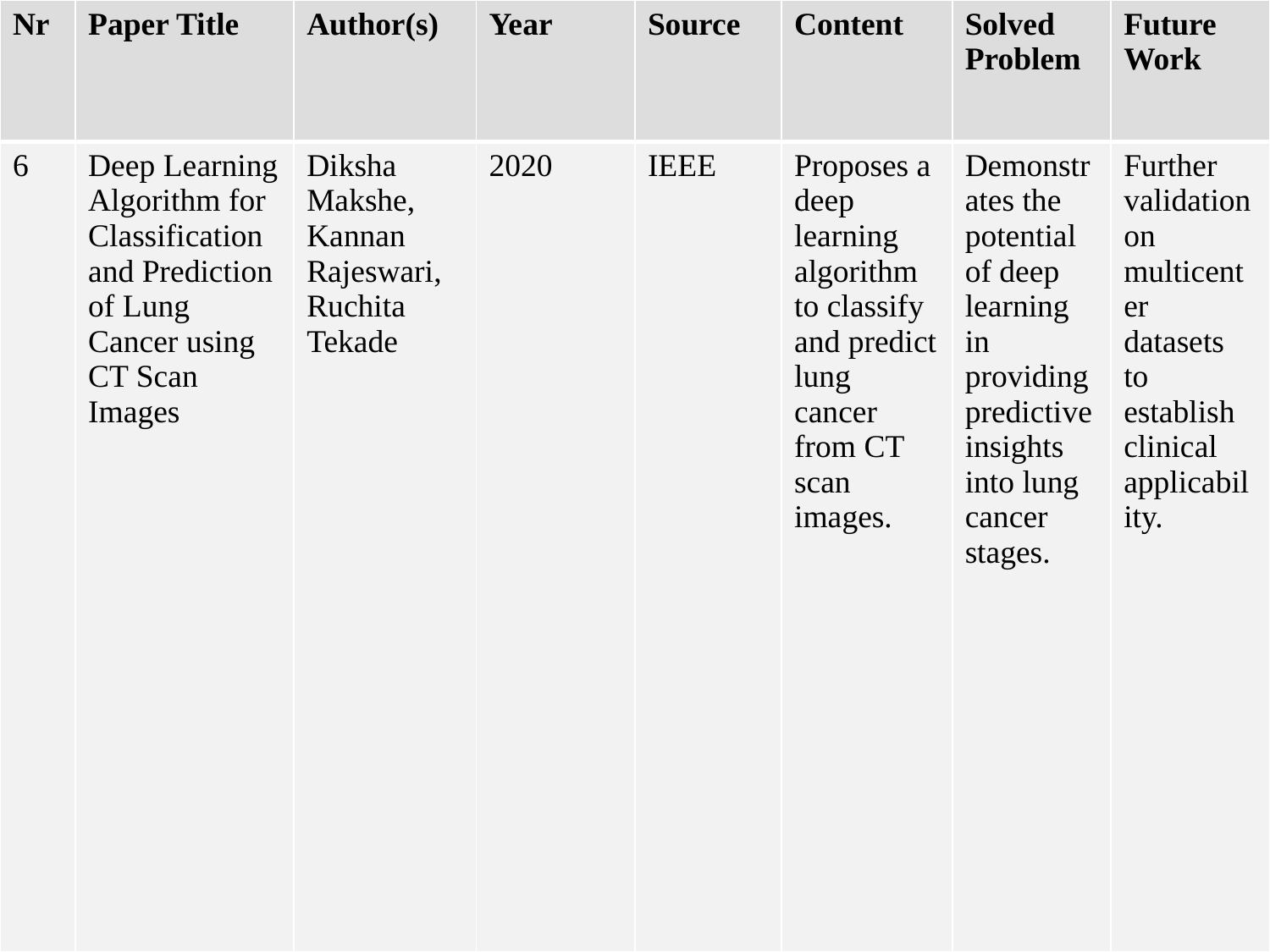

| Nr | Paper Title | Author(s) | Year | Source | Content | Solved Problem | Future Work |
| --- | --- | --- | --- | --- | --- | --- | --- |
| 6 | Deep Learning Algorithm for Classification and Prediction of Lung Cancer using CT Scan Images | Diksha Makshe, Kannan Rajeswari, Ruchita Tekade | 2020 | IEEE | Proposes a deep learning algorithm to classify and predict lung cancer from CT scan images. | Demonstrates the potential of deep learning in providing predictive insights into lung cancer stages. | Further validation on multicenter datasets to establish clinical applicability. |